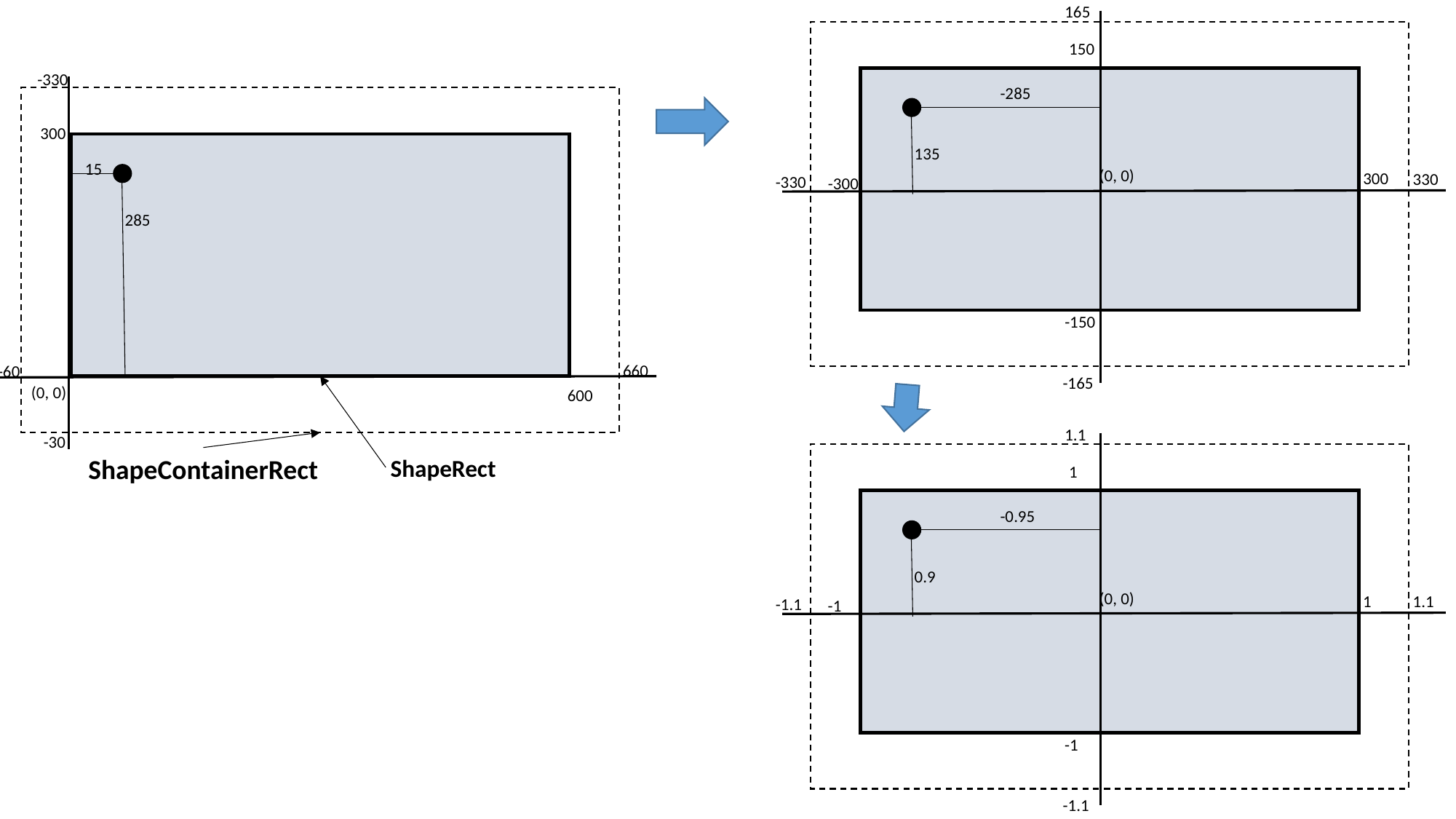

165

150

-285

135
(0, 0)
300
330
-330
-300
-150
-165
-330

300

15

285
660
-60
(0, 0)
600
-30
ShapeContainerRect
ShapeRect

1.1

1

-0.95

0.9
(0, 0)
1
1.1
-1.1
-1
-1
-1.1